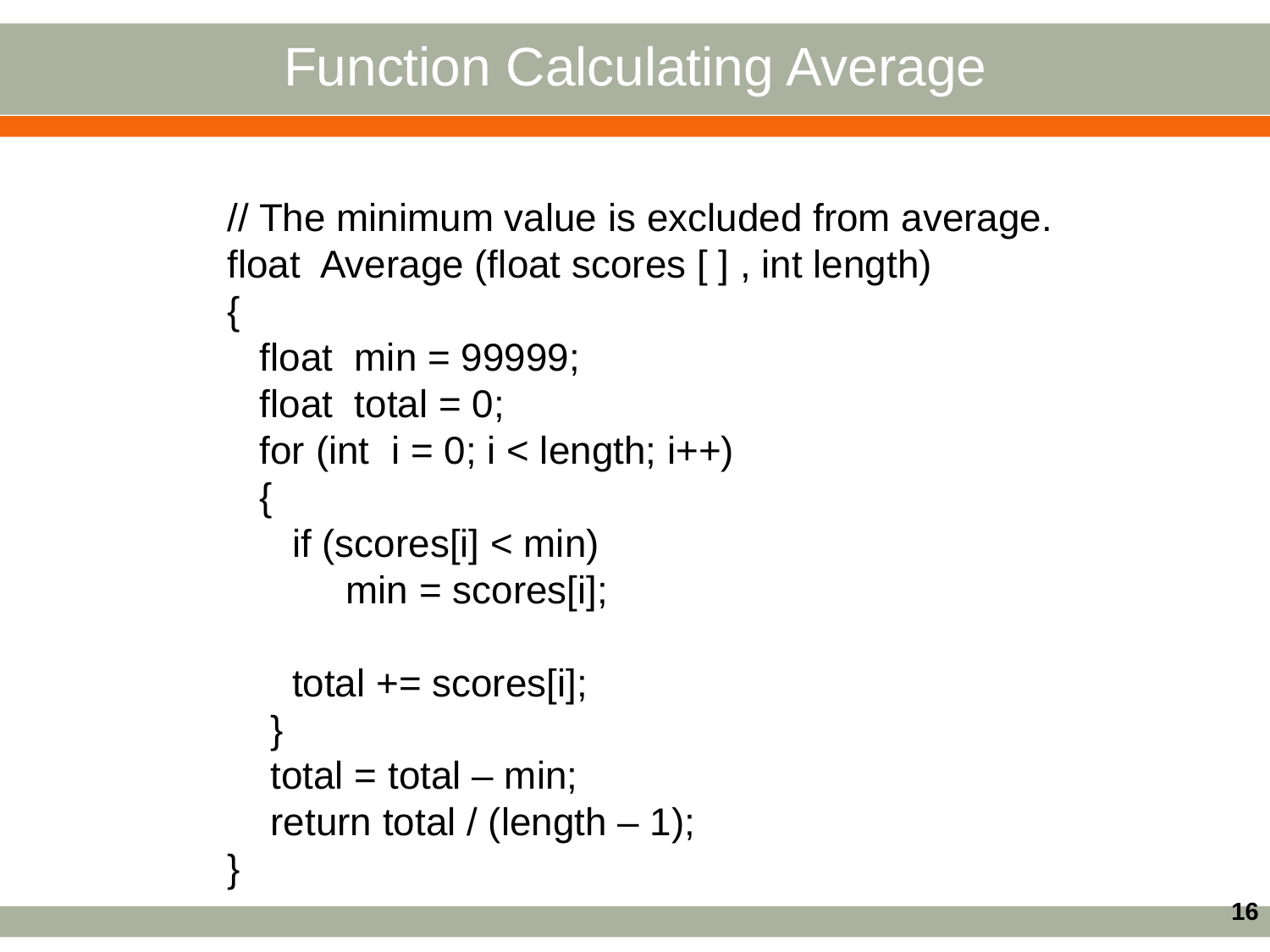

Function Calculating Average
// The minimum value is excluded from average.
float  Average (float scores [ ] , int length)
{
   float  min = 99999;
   float  total = 0;
   for (int  i = 0; i < length; i++)
   {
      if (scores[i] < min)
           min = scores[i];

      total += scores[i];
    }
    total = total – min;
    return total / (length – 1);
}

16